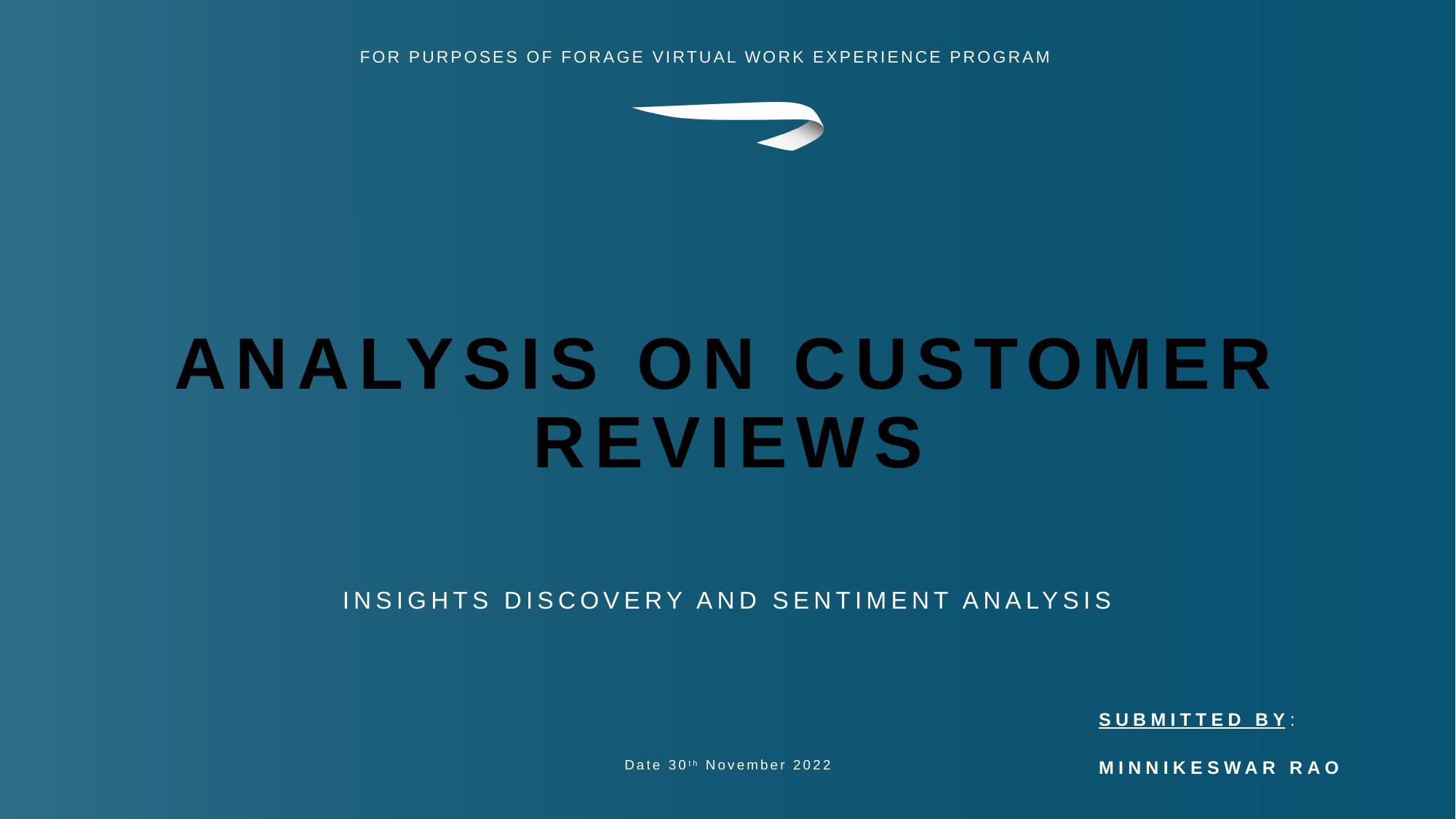

# analysis on customer reviews
INSIGHTS DISCOVERY AND SENTIMENT ANALYSIS
SUBMITTED By:
Minnikeswar Rao
Date 30th November 2022